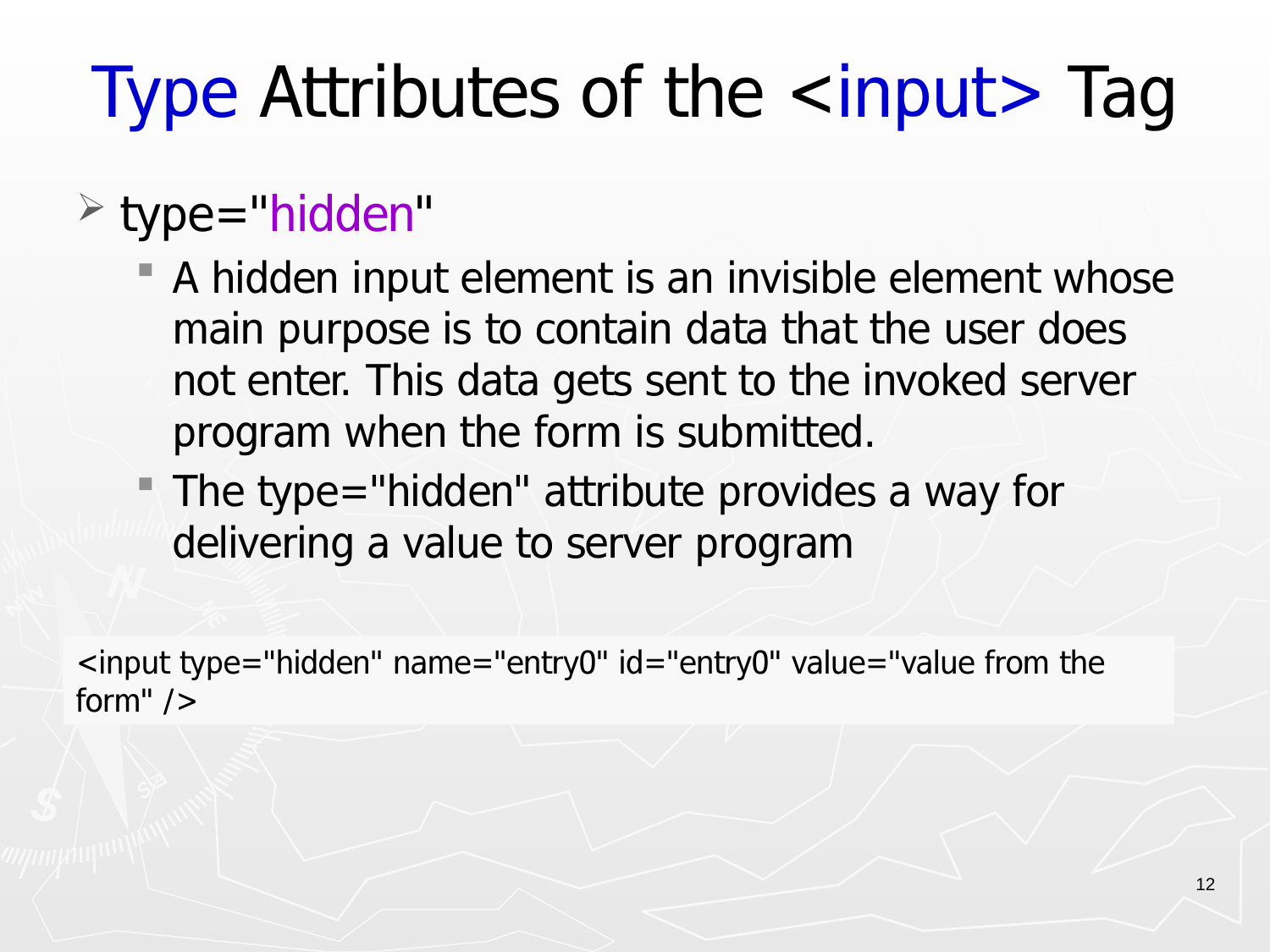

# Type Attributes of the <input> Tag
type="hidden"
A hidden input element is an invisible element whose main purpose is to contain data that the user does not enter. This data gets sent to the invoked server program when the form is submitted.
The type="hidden" attribute provides a way for delivering a value to server program
<input type="hidden" name="entry0" id="entry0" value="value from the form" />

12